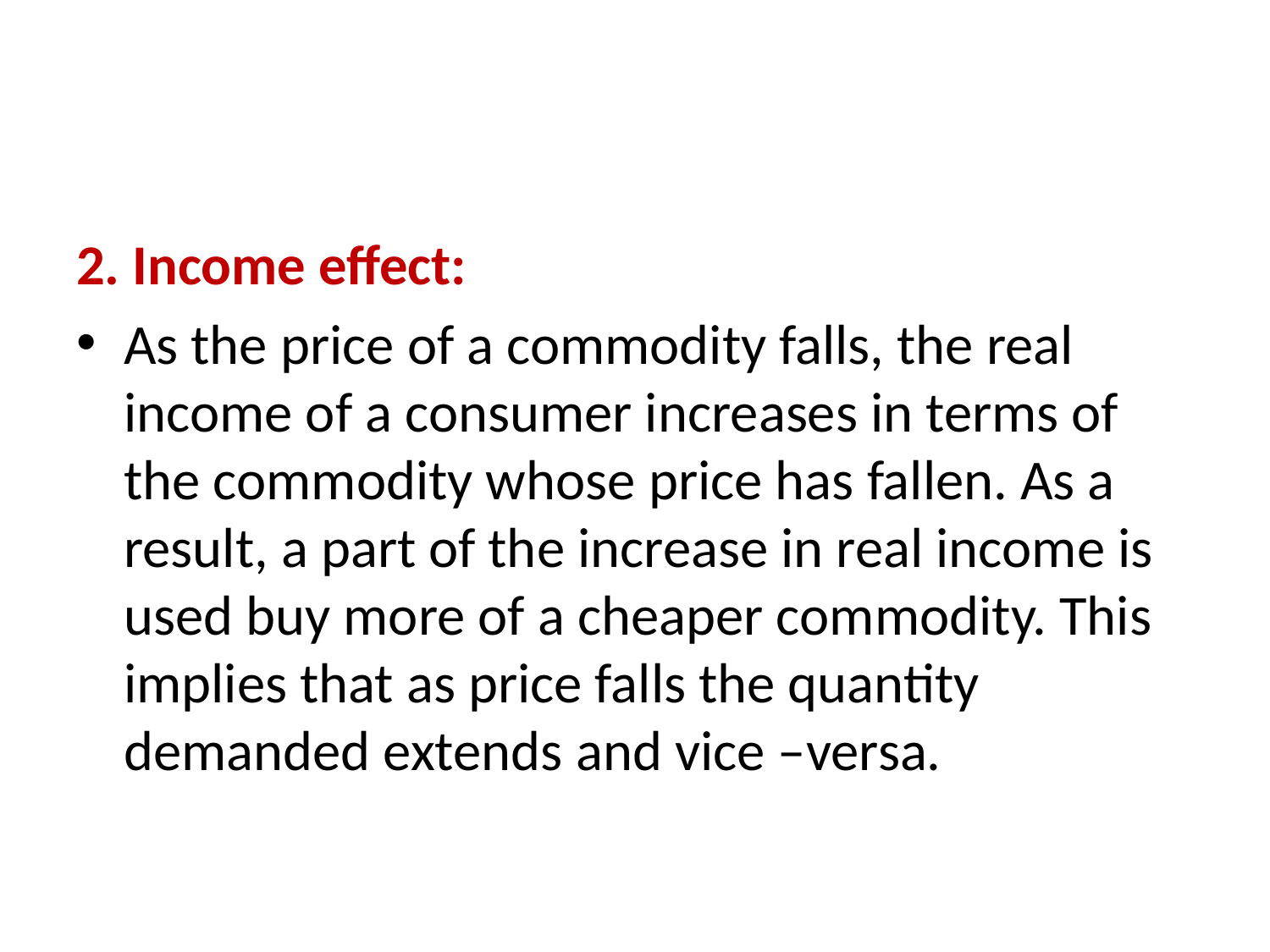

#
2. Income effect:
As the price of a commodity falls, the real income of a consumer increases in terms of the commodity whose price has fallen. As a result, a part of the increase in real income is used buy more of a cheaper commodity. This implies that as price falls the quantity demanded extends and vice –versa.